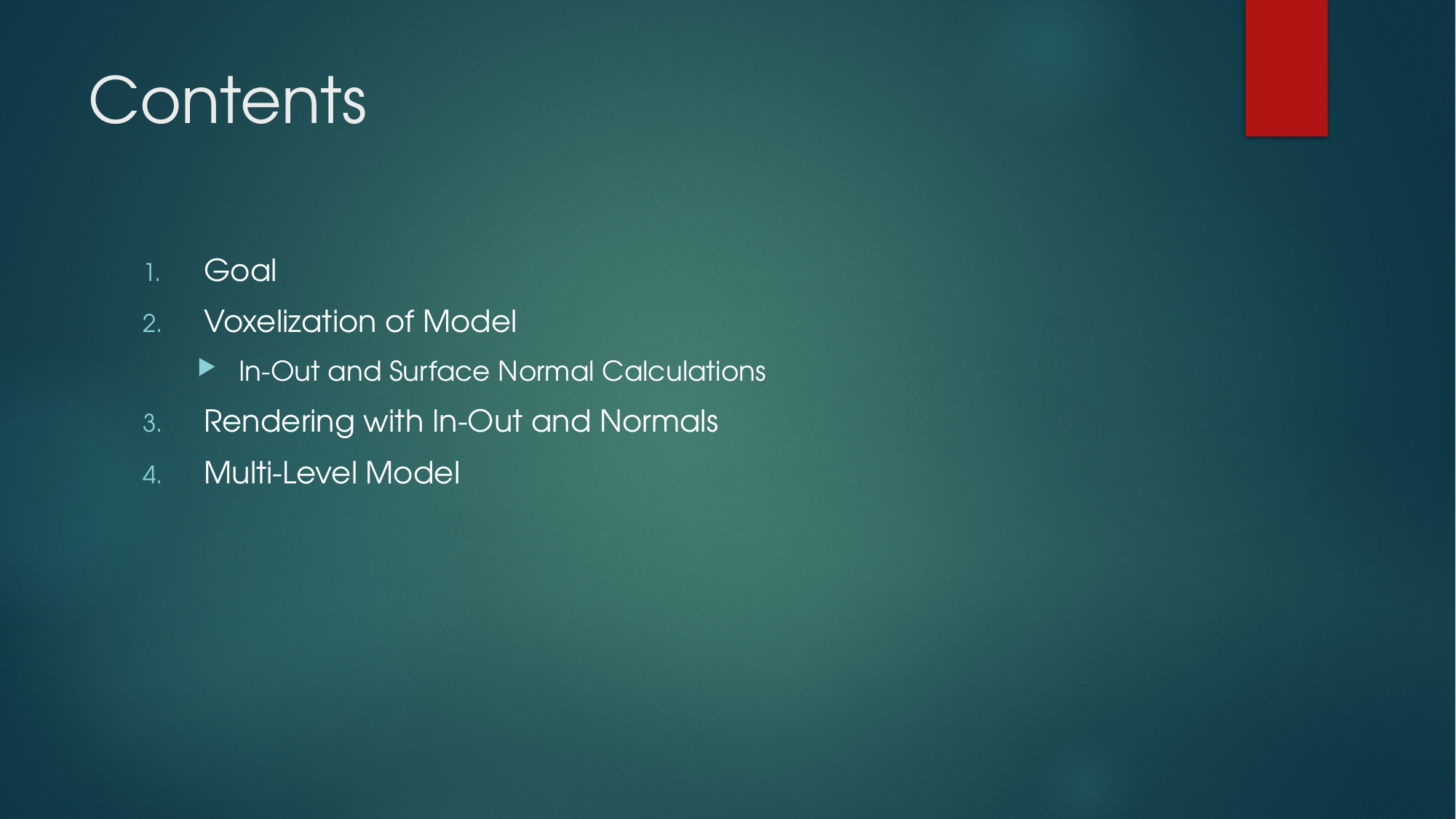

# Contents
Goal
Voxelization of Model
 In-Out and Surface Normal Calculations
Rendering with In-Out and Normals
Multi-Level Model